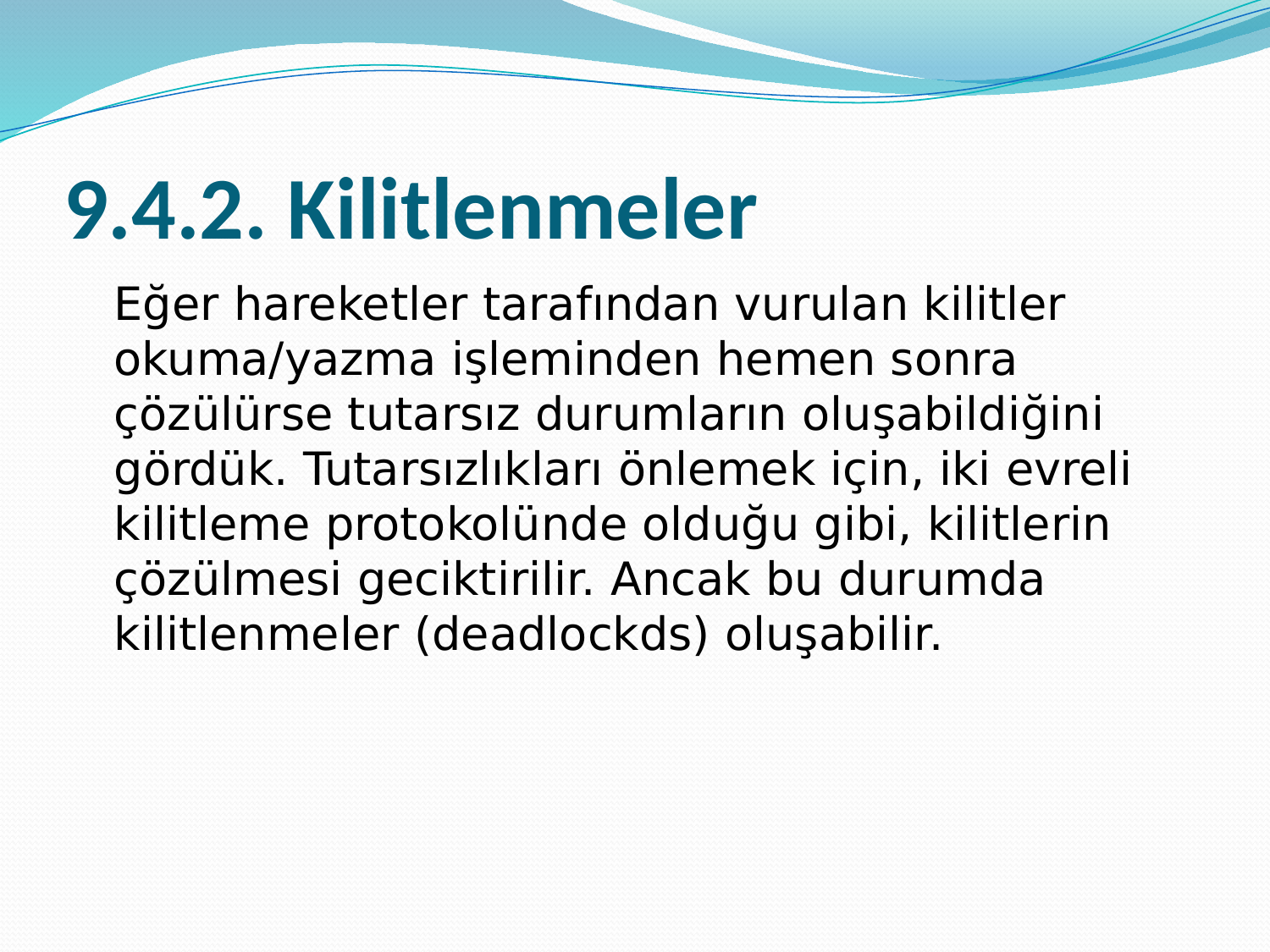

# 9.4.2. Kilitlenmeler
	Eğer hareketler tarafından vurulan kilitler okuma/yazma işleminden hemen sonra çözülürse tutarsız durumların oluşabildiğini gördük. Tutarsızlıkları önlemek için, iki evreli kilitleme protokolünde olduğu gibi, kilitlerin çözülmesi geciktirilir. Ancak bu durumda kilitlenmeler (deadlockds) oluşabilir.